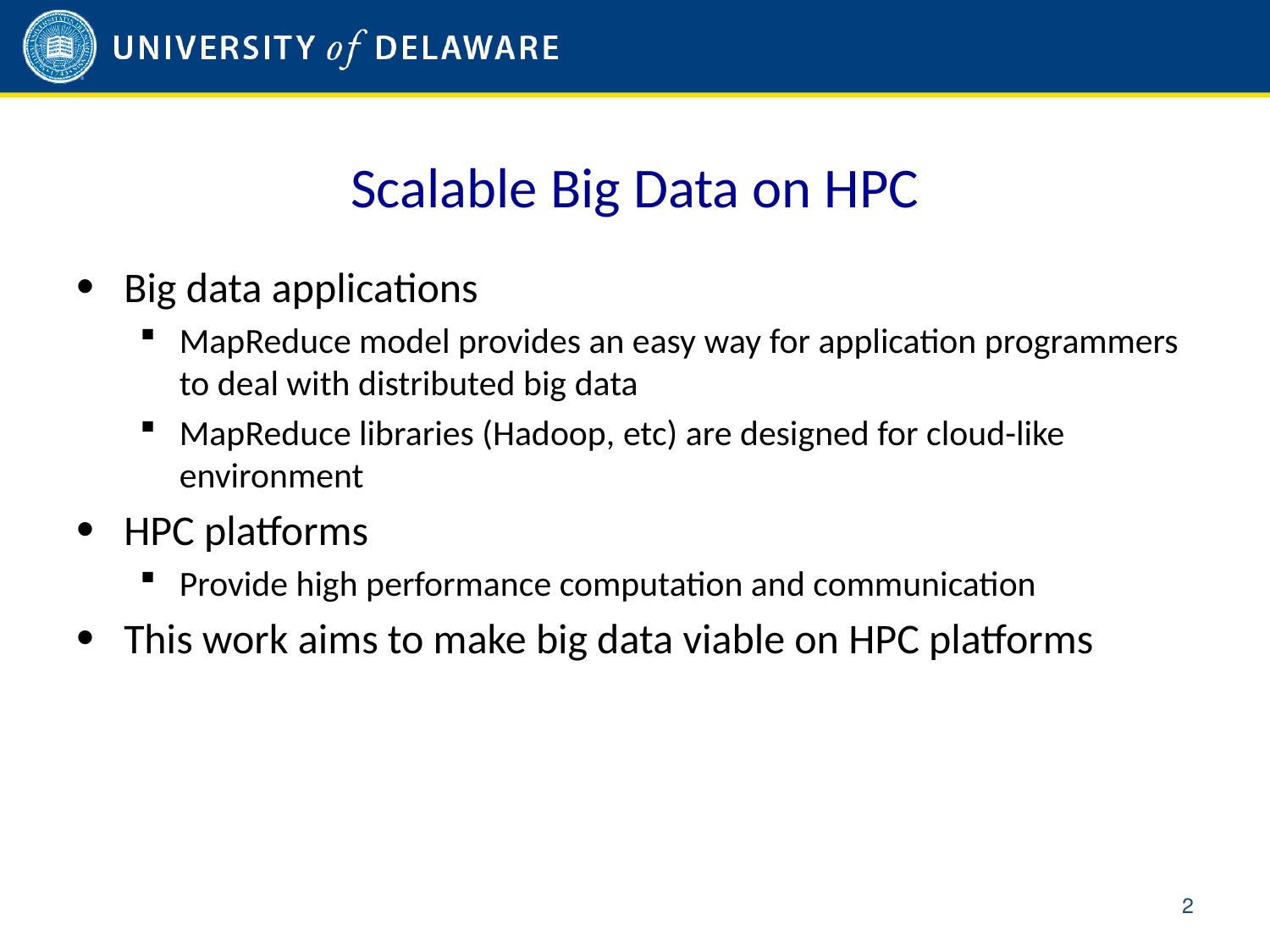

# Scalable Big Data on HPC
Big data applications
MapReduce model provides an easy way for application programmers to deal with distributed big data
MapReduce libraries (Hadoop, etc) are designed for cloud-like environment
HPC platforms
Provide high performance computation and communication
This work aims to make big data viable on HPC platforms
2